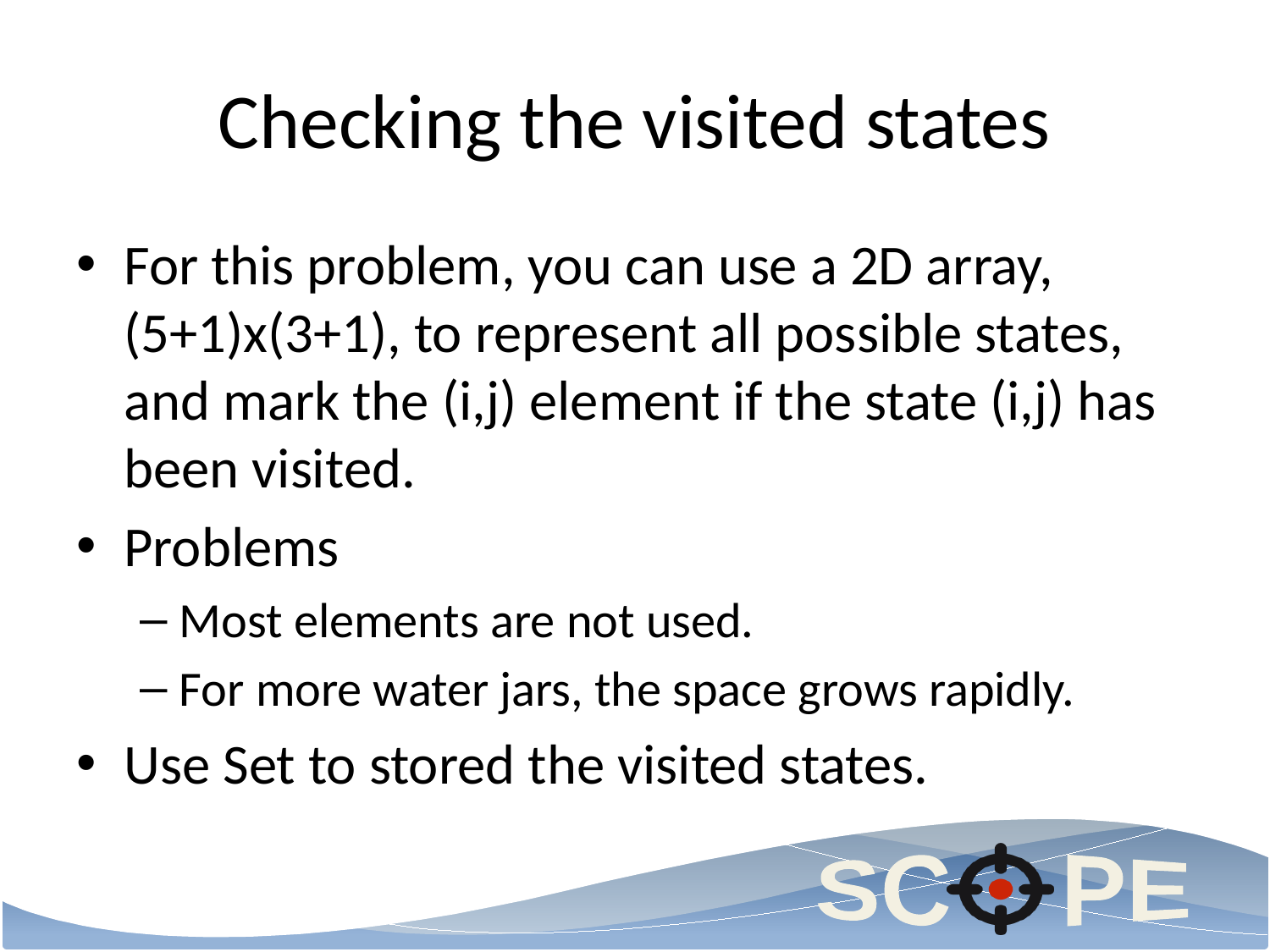

# Checking the visited states
For this problem, you can use a 2D array, (5+1)x(3+1), to represent all possible states, and mark the (i,j) element if the state (i,j) has been visited.
Problems
Most elements are not used.
For more water jars, the space grows rapidly.
Use Set to stored the visited states.